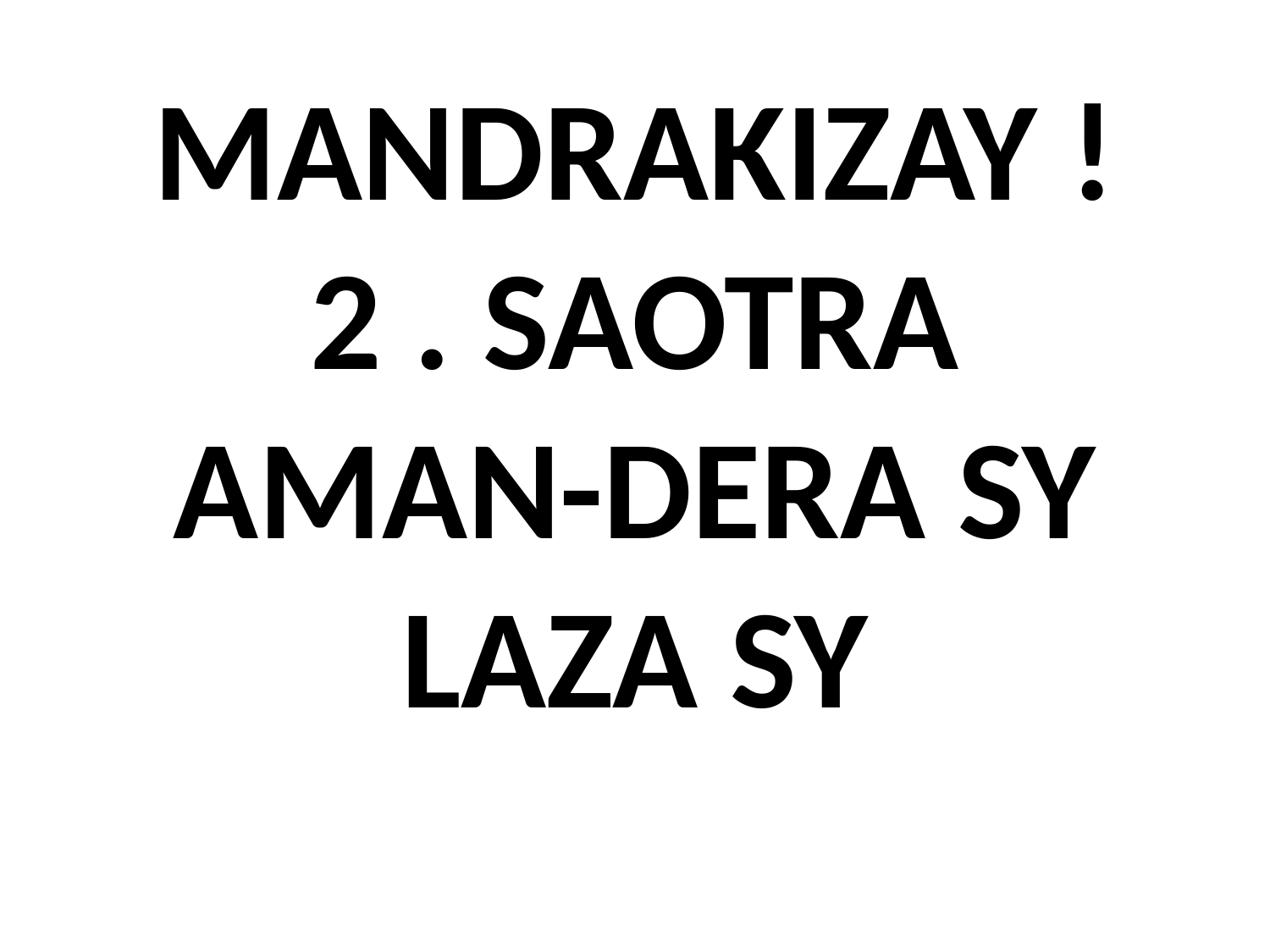

# MANDRAKIZAY ! 2 . SAOTRA AMAN-DERA SY LAZA SY